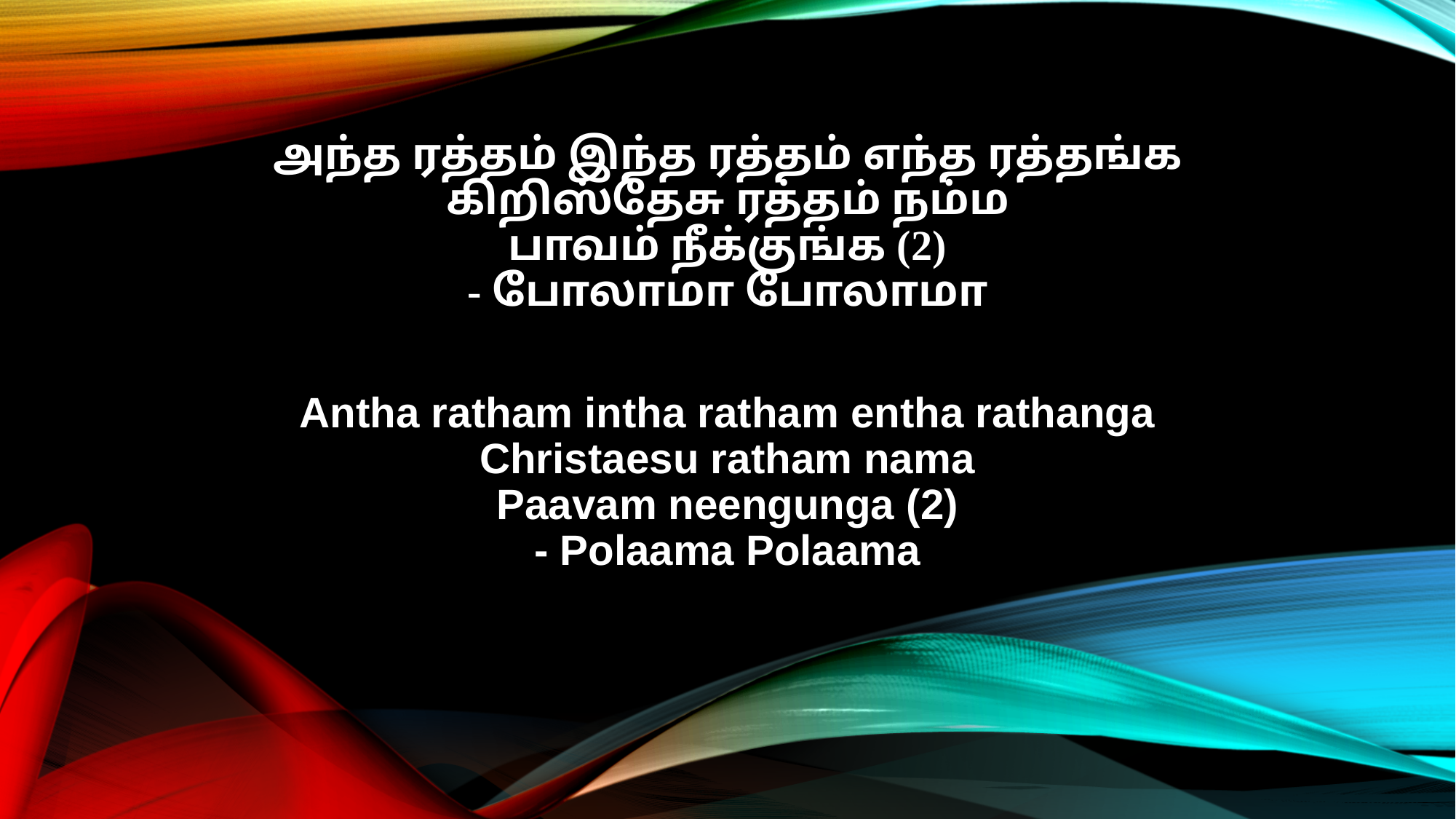

அந்த ரத்தம் இந்த ரத்தம் எந்த ரத்தங்க
கிறிஸ்தேசு ரத்தம் நம்ம
பாவம் நீக்குங்க (2)
- போலாமா போலாமா

Antha ratham intha ratham entha rathanga
Christaesu ratham nama
Paavam neengunga (2)
- Polaama Polaama